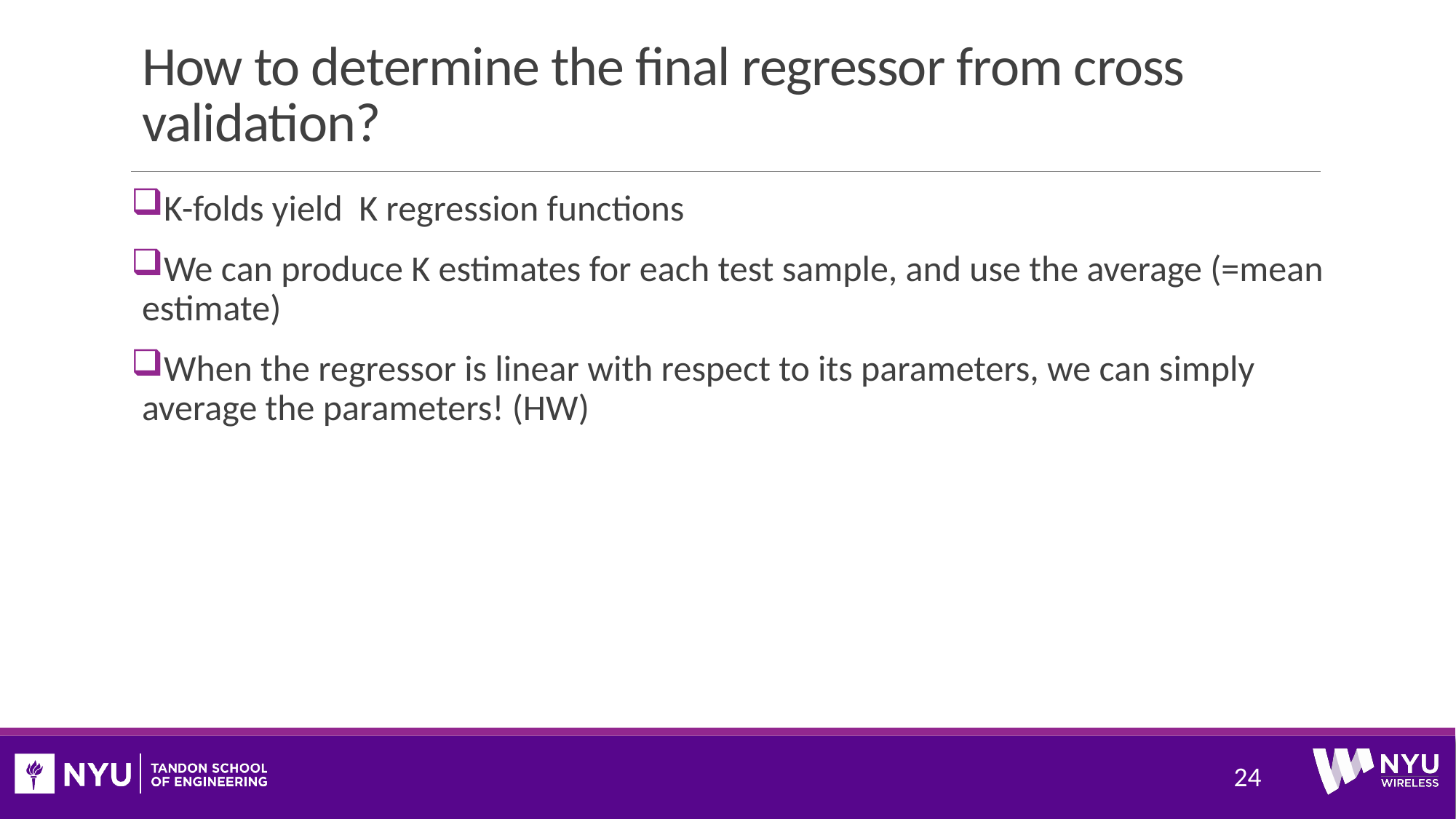

# How to determine the final regressor from cross validation?
K-folds yield  K regression functions
We can produce K estimates for each test sample, and use the average (=mean estimate)
When the regressor is linear with respect to its parameters, we can simply average the parameters! (HW)

24